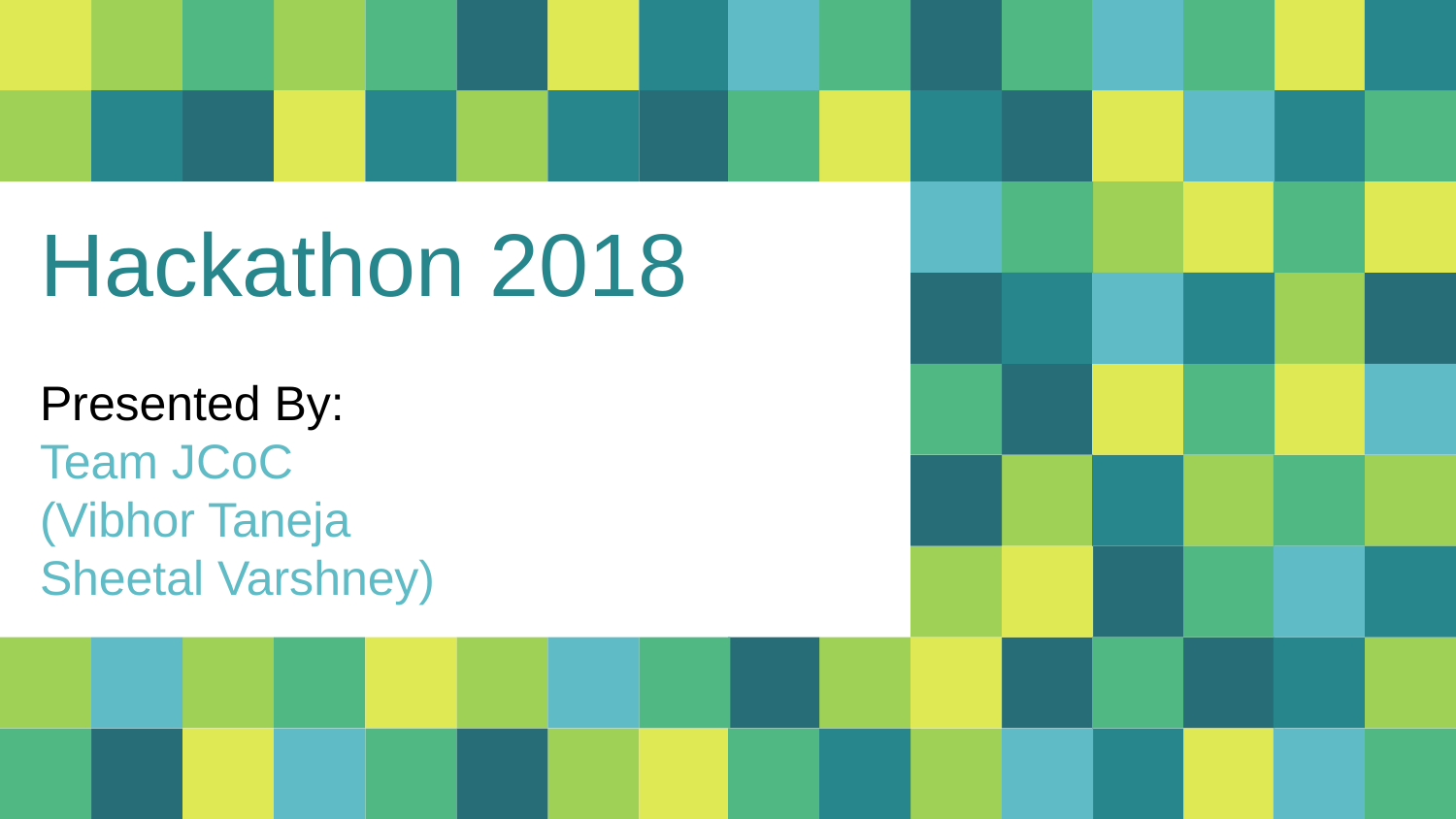

# Hackathon 2018

Presented By:
Team JCoC
(Vibhor Taneja
Sheetal Varshney)